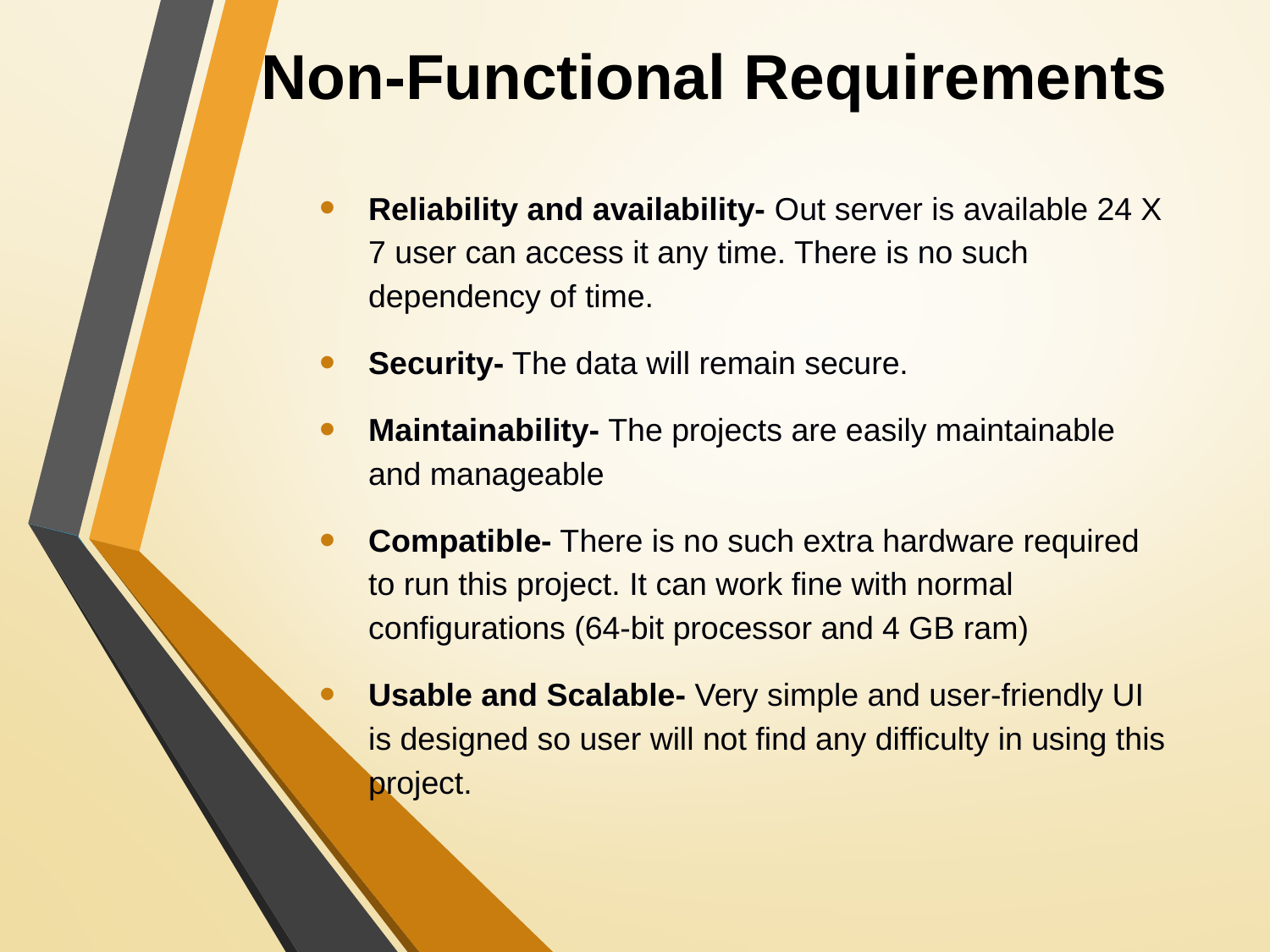

# Non-Functional Requirements
Reliability and availability- Out server is available 24 X 7 user can access it any time. There is no such dependency of time.
Security- The data will remain secure.
Maintainability- The projects are easily maintainable and manageable
Compatible- There is no such extra hardware required to run this project. It can work fine with normal configurations (64-bit processor and 4 GB ram)
Usable and Scalable- Very simple and user-friendly UI is designed so user will not find any difficulty in using this project.